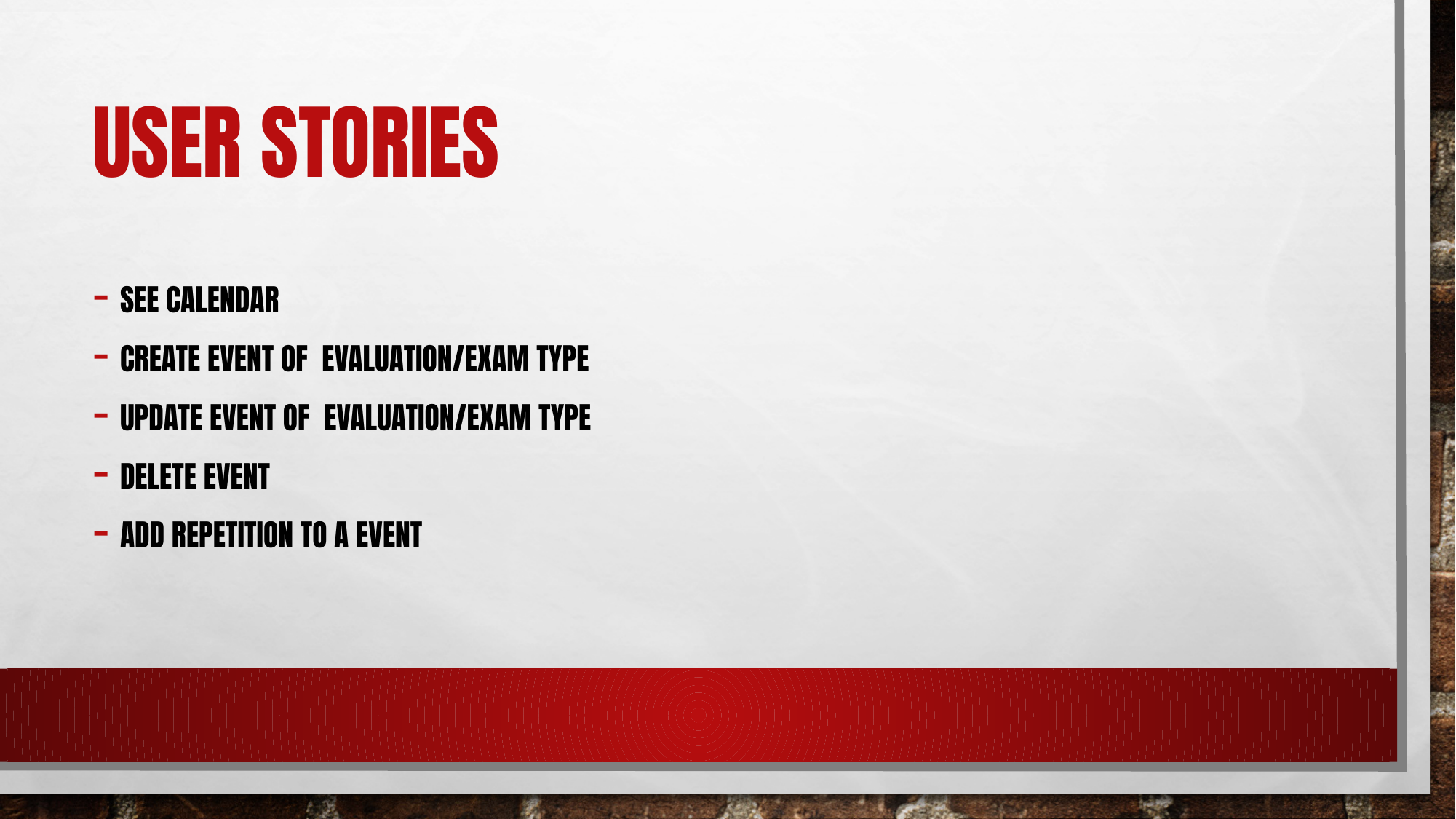

# User stories
See calendar
Create event of  evaluation/exam type
Update event of  evaluation/exam type
Delete Event
Add repetition to a event